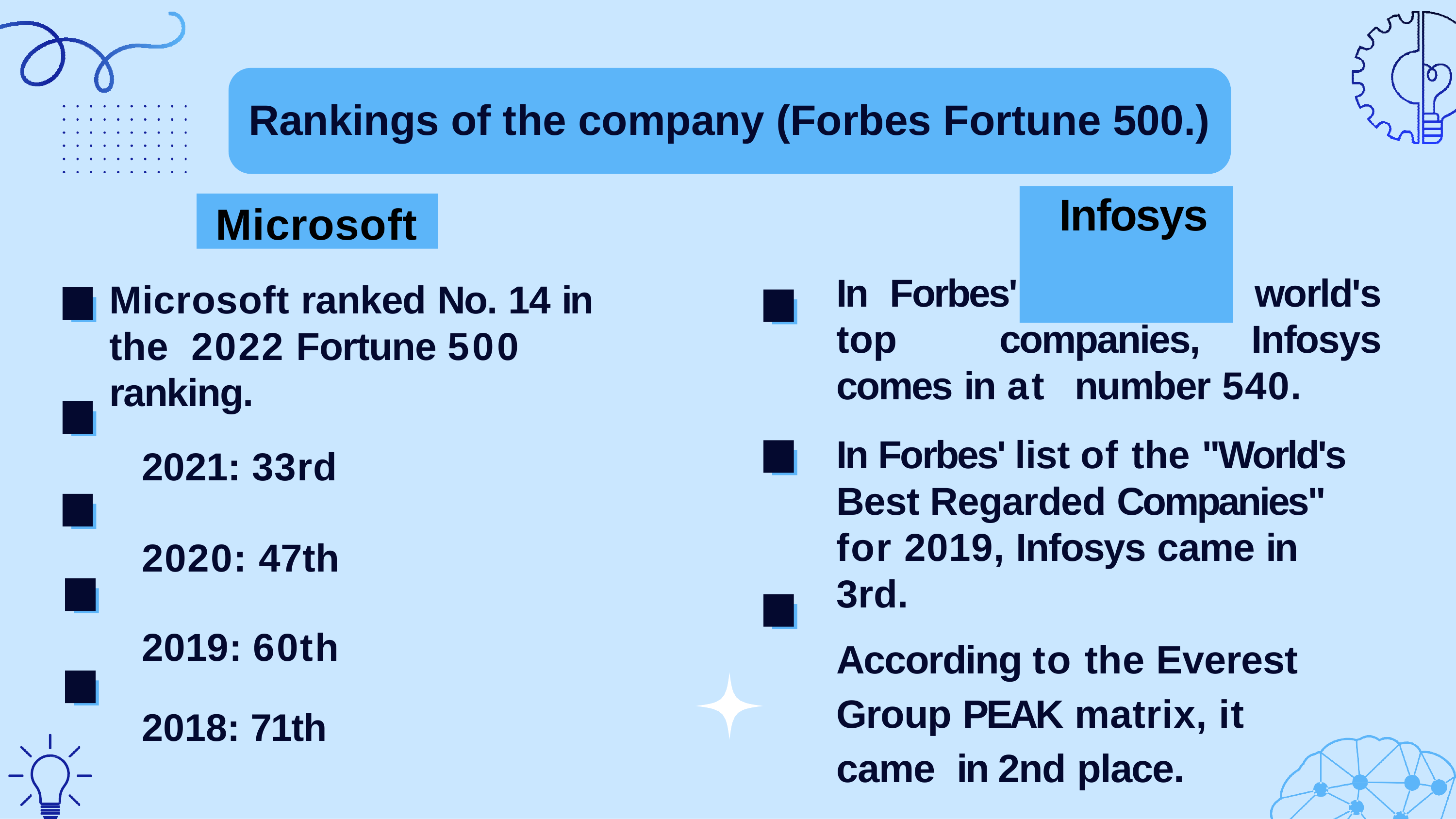

Rankings of the company (Forbes Fortune 500.)

# Infosys
Microsoft
In Forbes' list of the world's top  companies, Infosys comes in at  number 540.
In Forbes' list of the "World's  Best Regarded Companies"  for 2019, Infosys came in 3rd.
According to the Everest  Group PEAK matrix, it came  in 2nd place.
Microsoft ranked No. 14 in the  2022 Fortune 500 ranking.
2021: 33rd

2020: 47th

2019: 60th
2018: 71th